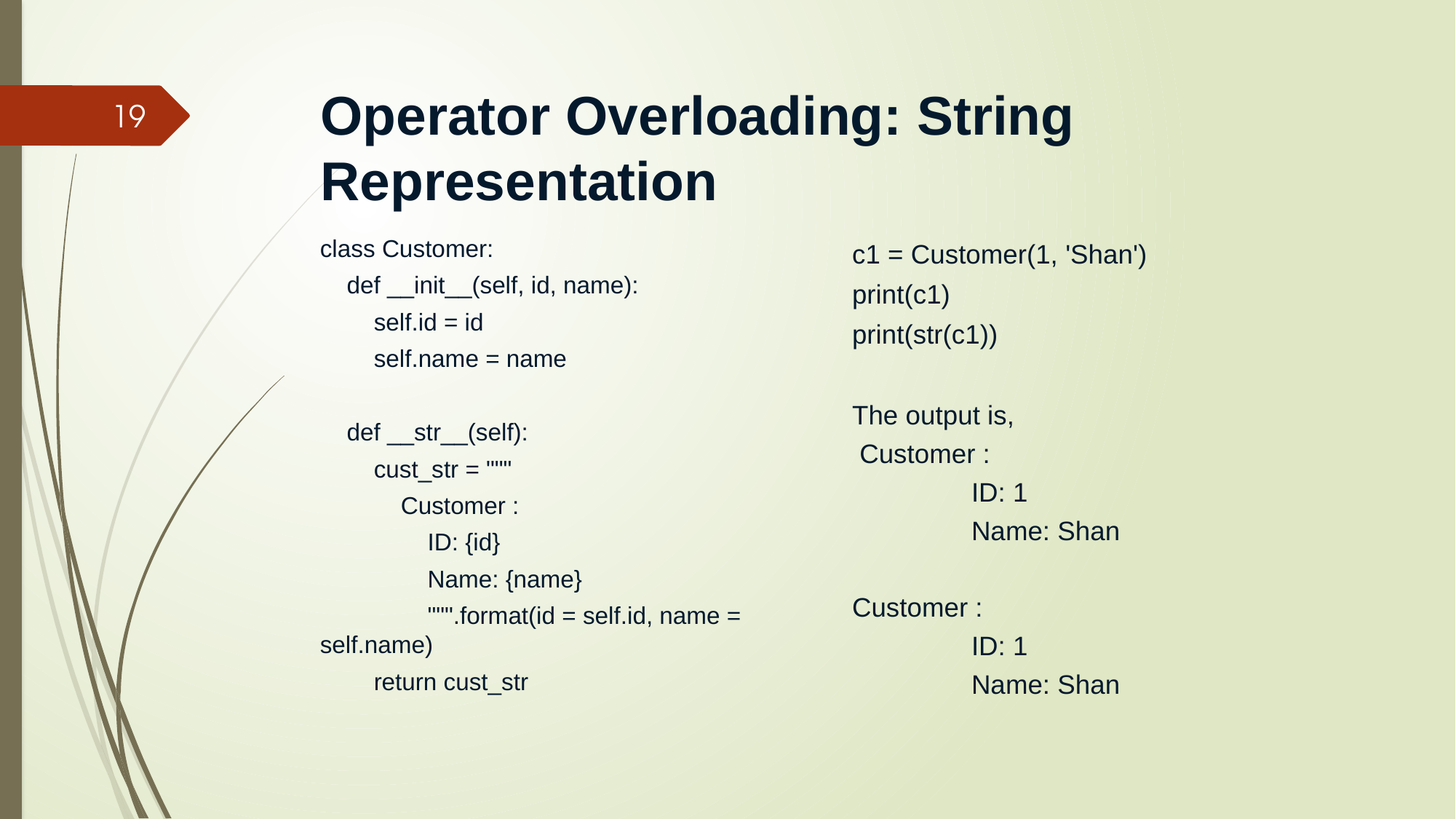

# Operator Overloading: String Representation
19
class Customer:
    def __init__(self, id, name):
        self.id = id
        self.name = name

    def __str__(self):
        cust_str = """
            Customer :
                ID: {id}
                Name: {name}
                """.format(id = self.id, name = self.name)
        return cust_str
c1 = Customer(1, 'Shan')
print(c1)
print(str(c1))

The output is,
 Customer :
                ID: 1
                Name: Shan

Customer :
                ID: 1
                Name: Shan